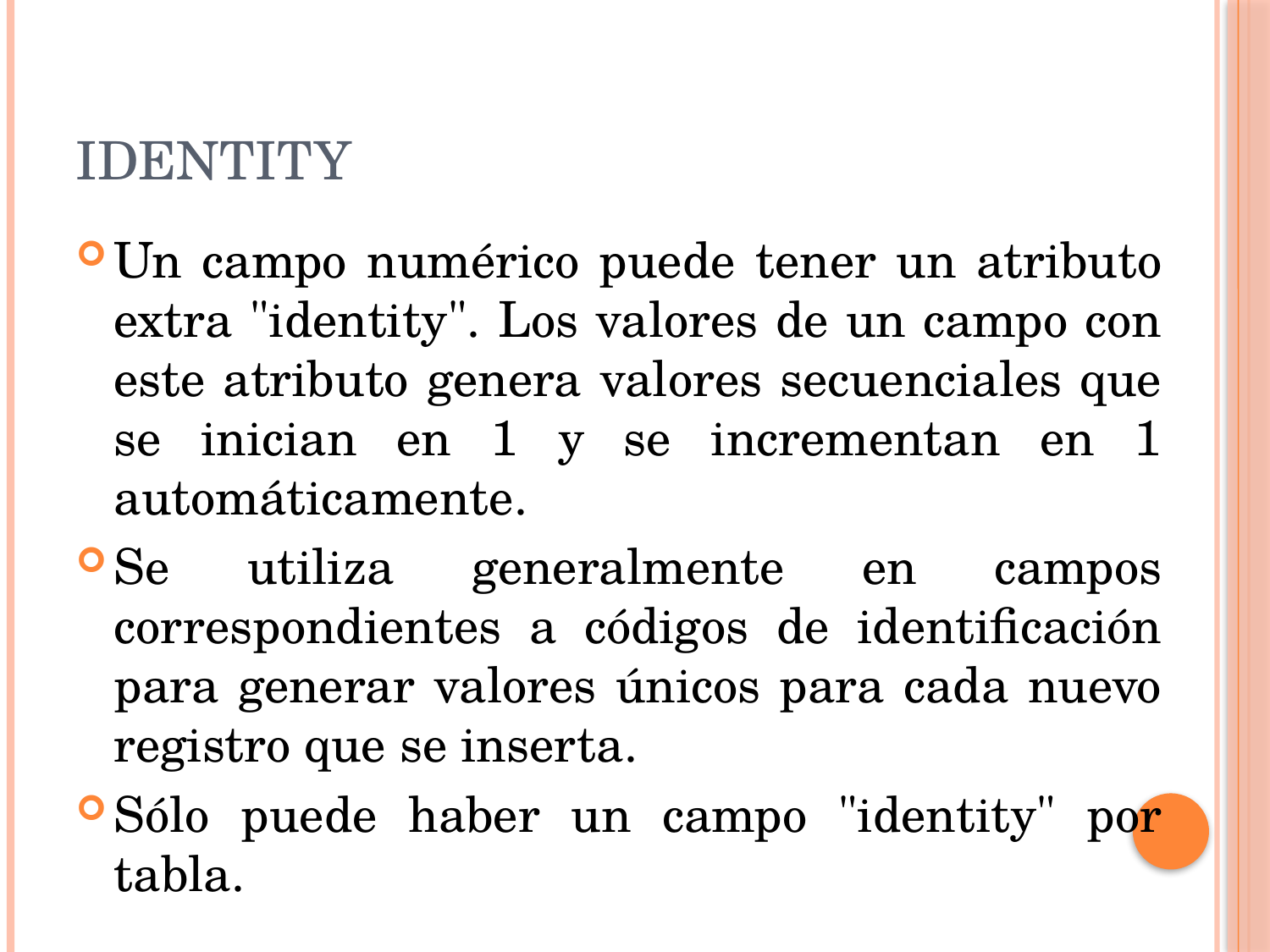

# Identity
Un campo numérico puede tener un atributo extra "identity". Los valores de un campo con este atributo genera valores secuenciales que se inician en 1 y se incrementan en 1 automáticamente.
Se utiliza generalmente en campos correspondientes a códigos de identificación para generar valores únicos para cada nuevo registro que se inserta.
Sólo puede haber un campo "identity" por tabla.